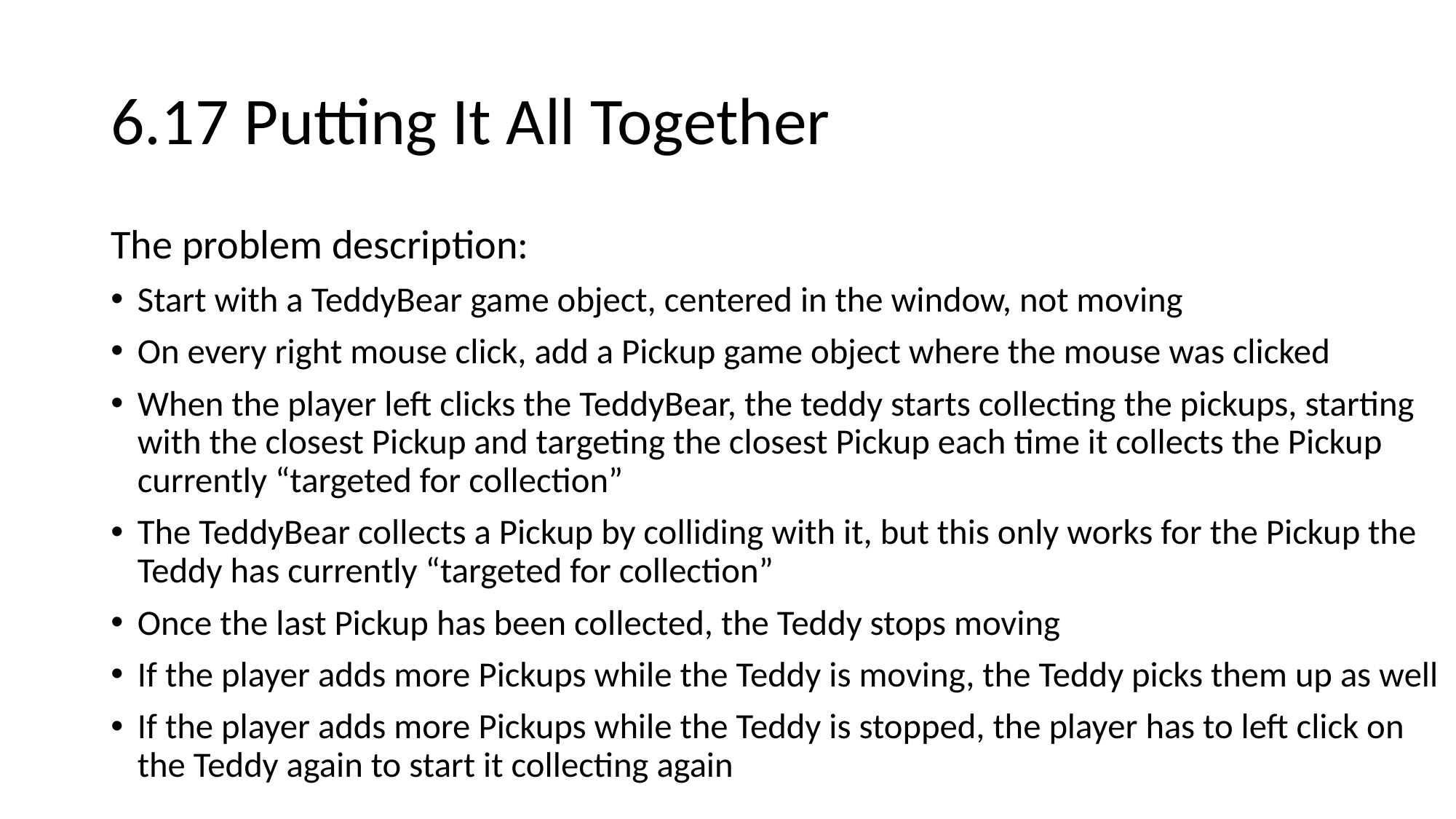

# 6.17 Putting It All Together
The problem description:
Start with a TeddyBear game object, centered in the window, not moving
On every right mouse click, add a Pickup game object where the mouse was clicked
When the player left clicks the TeddyBear, the teddy starts collecting the pickups, starting with the closest Pickup and targeting the closest Pickup each time it collects the Pickup currently “targeted for collection”
The TeddyBear collects a Pickup by colliding with it, but this only works for the Pickup the Teddy has currently “targeted for collection”
Once the last Pickup has been collected, the Teddy stops moving
If the player adds more Pickups while the Teddy is moving, the Teddy picks them up as well
If the player adds more Pickups while the Teddy is stopped, the player has to left click on the Teddy again to start it collecting again